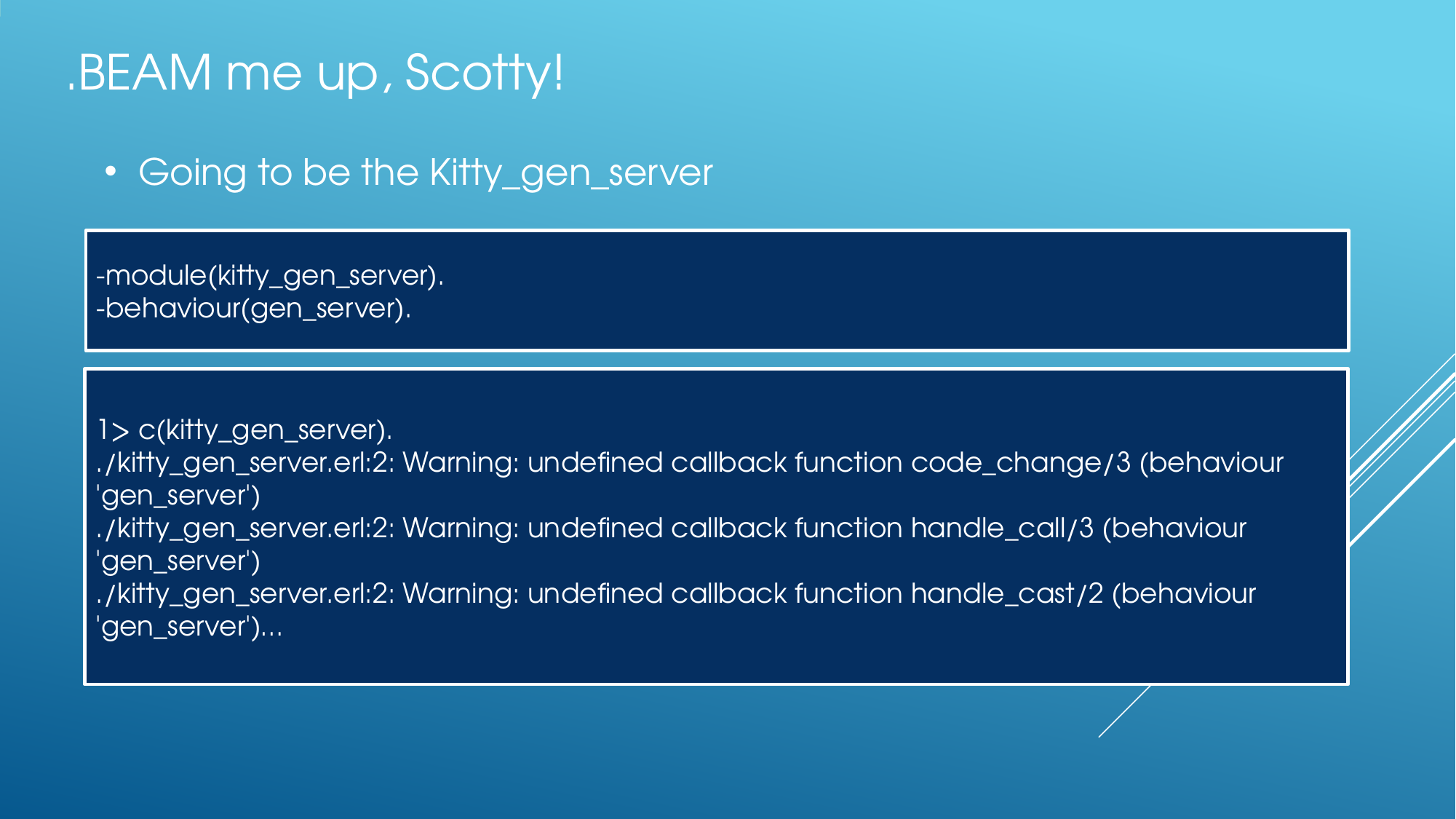

.BEAM me up, Scotty!
Going to be the Kitty_gen_server

-module(kitty_gen_server).
-behaviour(gen_server).
1> c(kitty_gen_server).
./kitty_gen_server.erl:2: Warning: undefined callback function code_change/3 (behaviour 'gen_server')
./kitty_gen_server.erl:2: Warning: undefined callback function handle_call/3 (behaviour 'gen_server')
./kitty_gen_server.erl:2: Warning: undefined callback function handle_cast/2 (behaviour 'gen_server')…